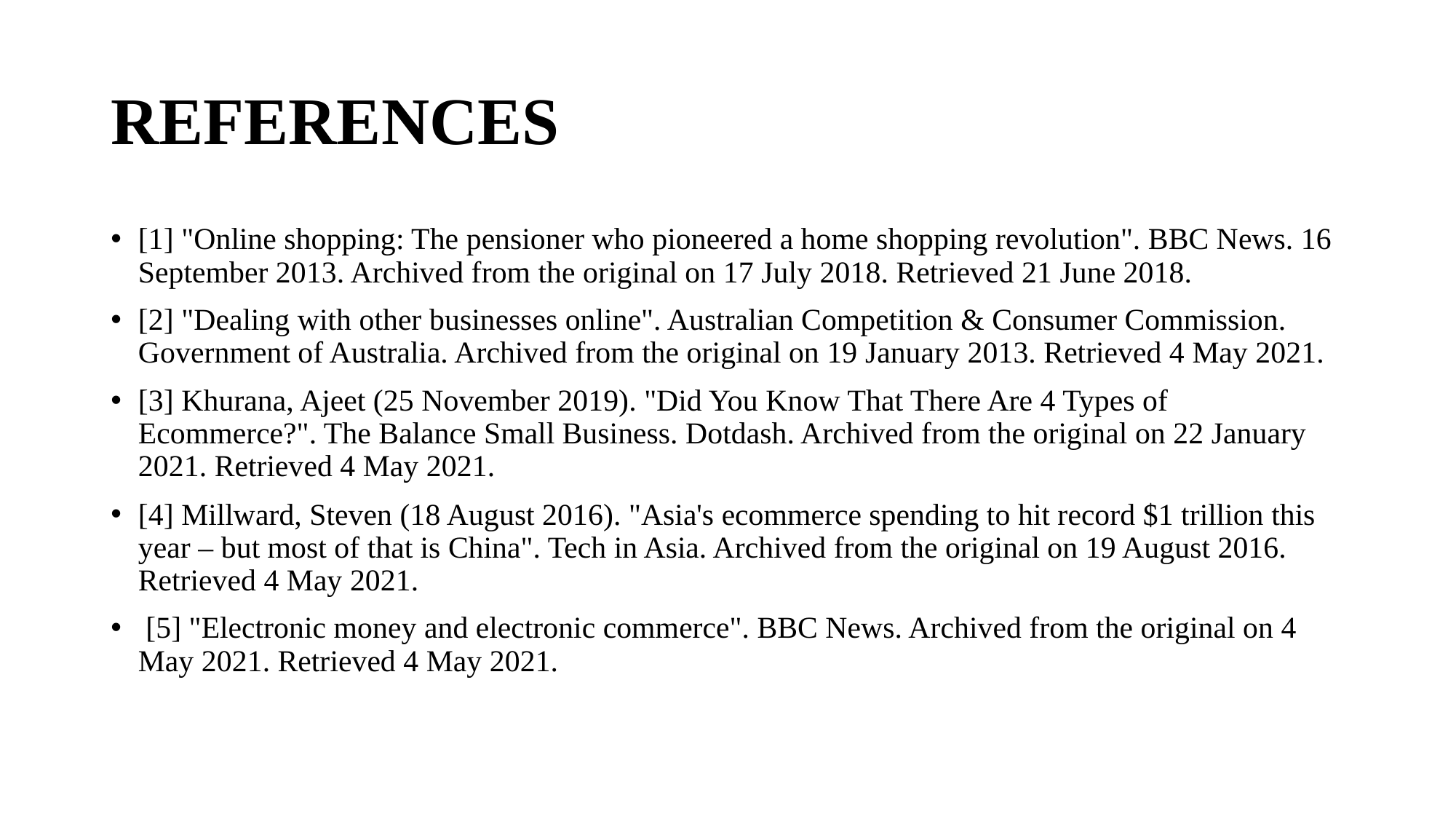

# REFERENCES
[1] "Online shopping: The pensioner who pioneered a home shopping revolution". BBC News. 16 September 2013. Archived from the original on 17 July 2018. Retrieved 21 June 2018.
[2] "Dealing with other businesses online". Australian Competition & Consumer Commission. Government of Australia. Archived from the original on 19 January 2013. Retrieved 4 May 2021.
[3] Khurana, Ajeet (25 November 2019). "Did You Know That There Are 4 Types of Ecommerce?". The Balance Small Business. Dotdash. Archived from the original on 22 January 2021. Retrieved 4 May 2021.
[4] Millward, Steven (18 August 2016). "Asia's ecommerce spending to hit record $1 trillion this year – but most of that is China". Tech in Asia. Archived from the original on 19 August 2016. Retrieved 4 May 2021.
 [5] "Electronic money and electronic commerce". BBC News. Archived from the original on 4 May 2021. Retrieved 4 May 2021.